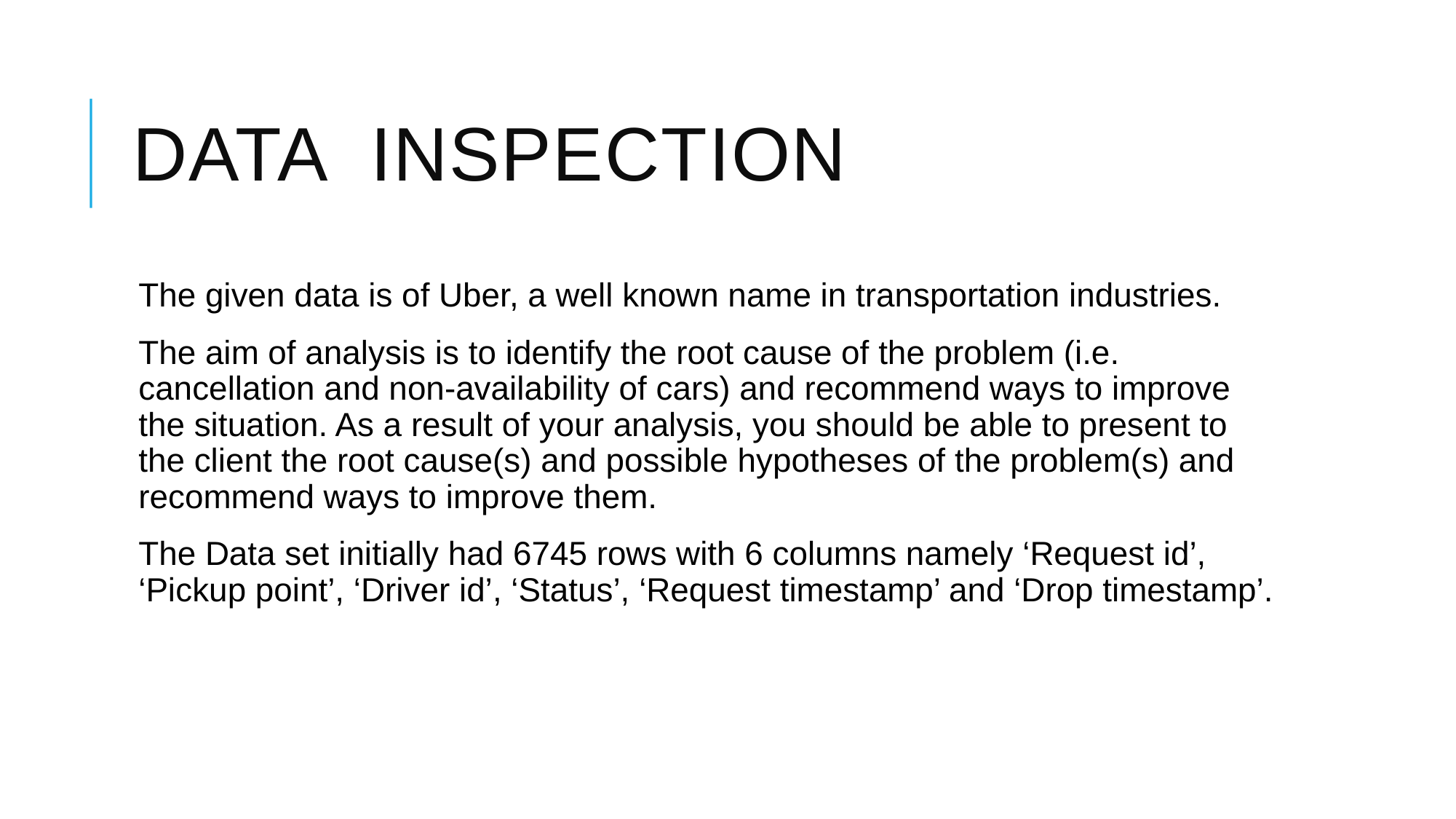

Data  inspection
The given data is of Uber, a well known name in transportation industries.
The aim of analysis is to identify the root cause of the problem (i.e. cancellation and non-availability of cars) and recommend ways to improve the situation. As a result of your analysis, you should be able to present to the client the root cause(s) and possible hypotheses of the problem(s) and recommend ways to improve them.
The Data set initially had 6745 rows with 6 columns namely ‘Request id’, ‘Pickup point’, ‘Driver id’, ‘Status’, ‘Request timestamp’ and ‘Drop timestamp’.